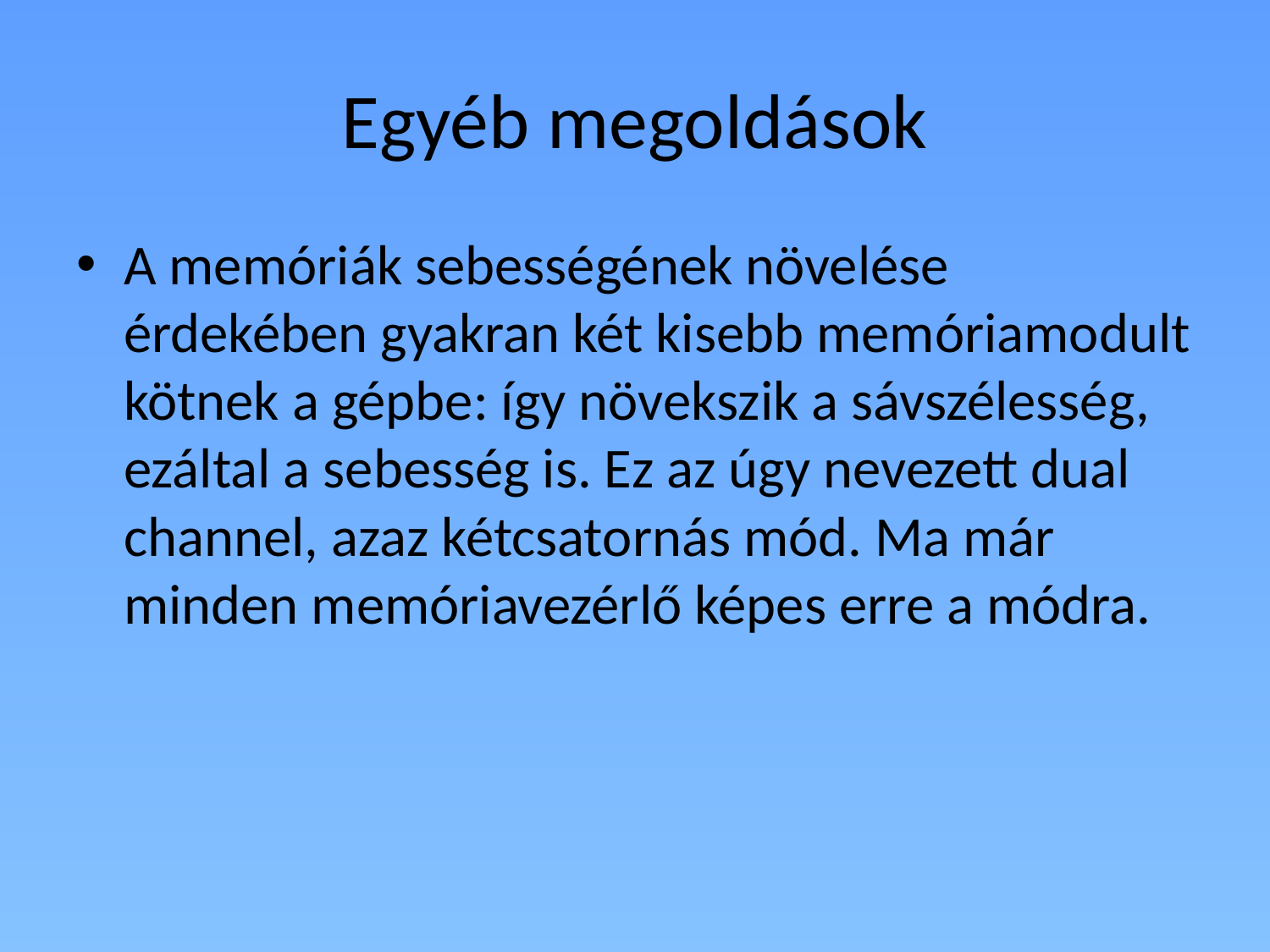

# Egyéb megoldások
A memóriák sebességének növelése érdekében gyakran két kisebb memóriamodult kötnek a gépbe: így növekszik a sávszélesség, ezáltal a sebesség is. Ez az úgy nevezett dual channel, azaz kétcsatornás mód. Ma már minden memóriavezérlő képes erre a módra.